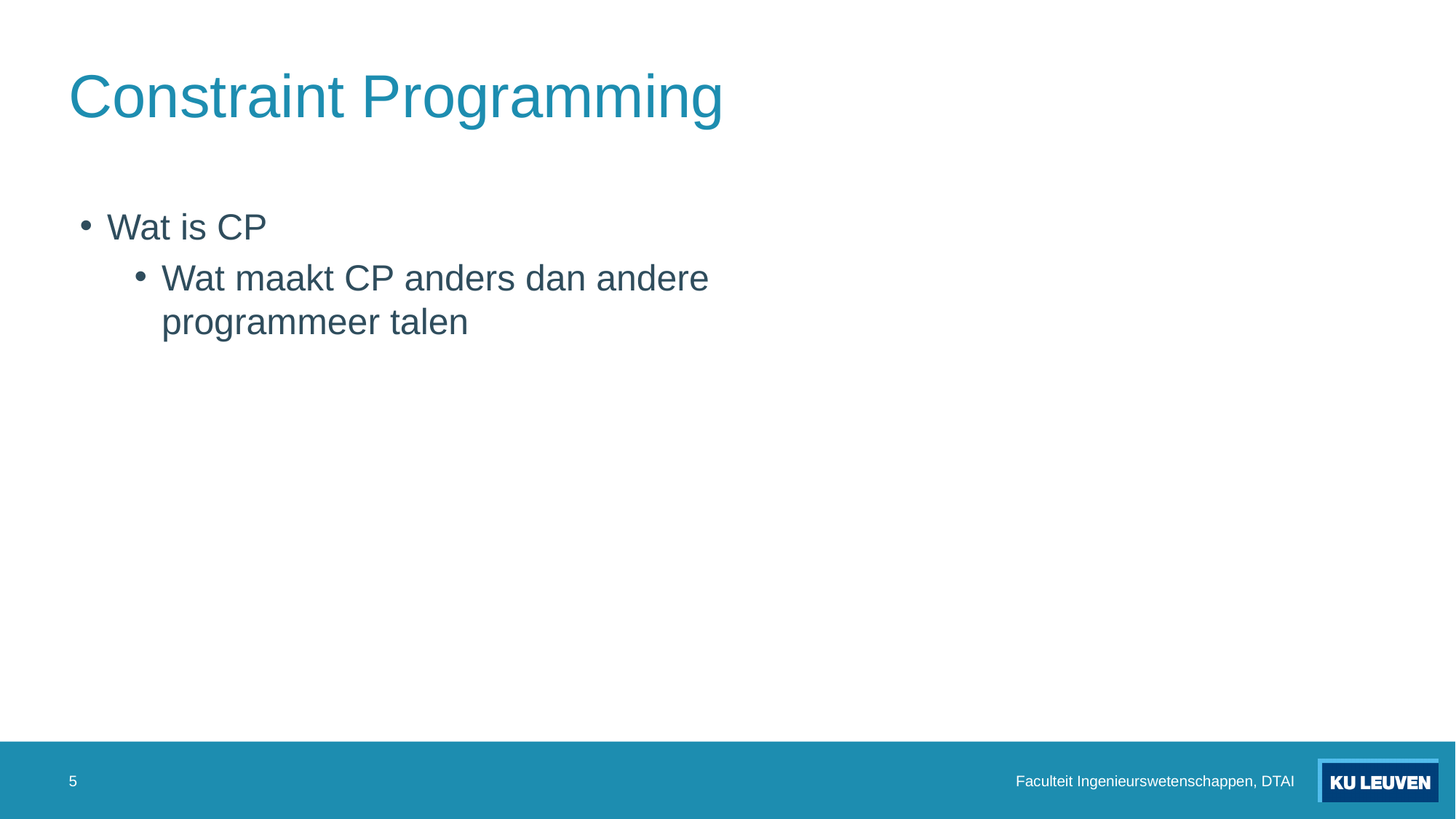

# Constraint Programming
Wat is CP
Wat maakt CP anders dan andere programmeer talen

5
Faculteit Ingenieurswetenschappen, DTAI